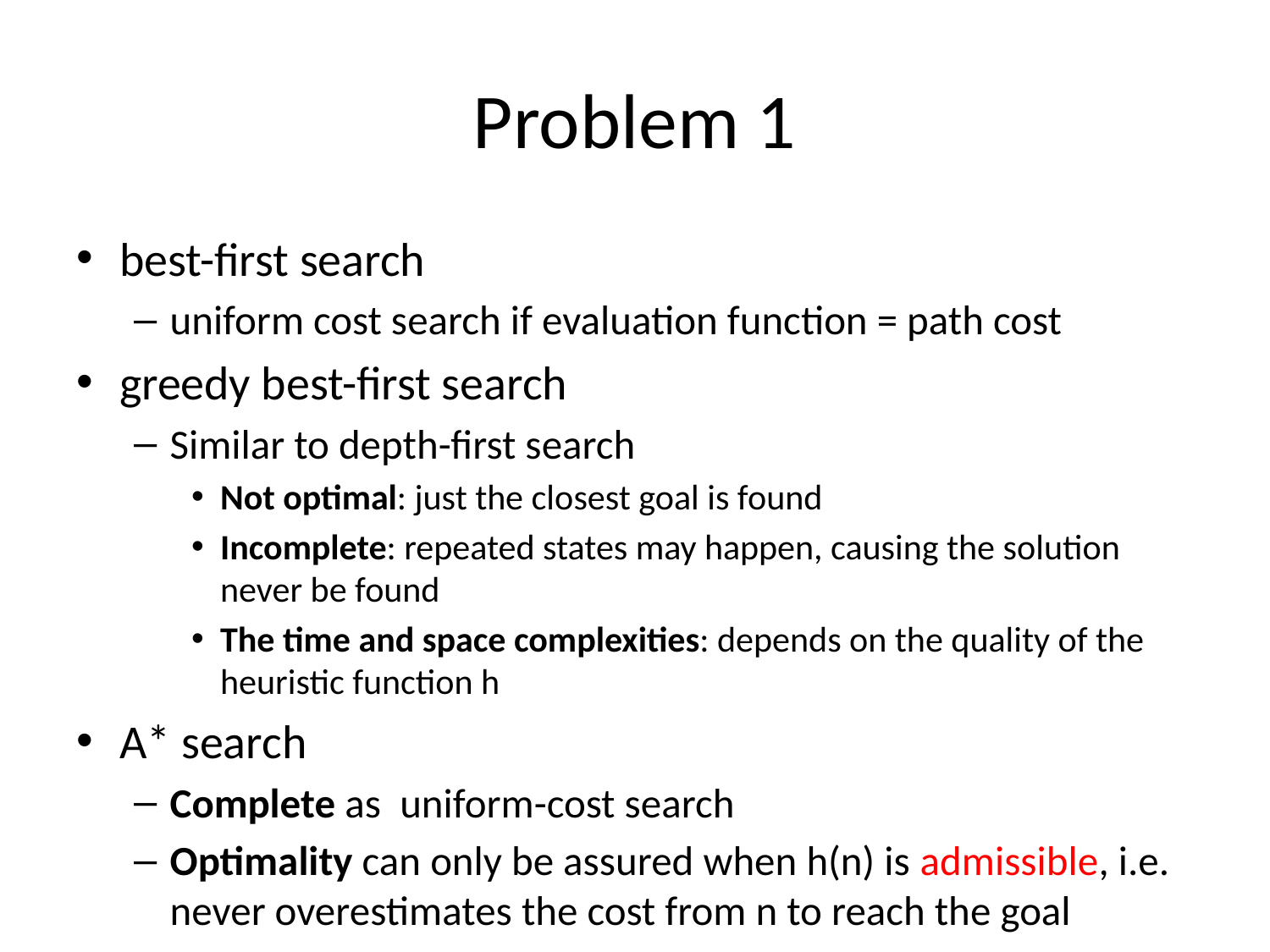

# Problem 1
best-first search
uniform cost search if evaluation function = path cost
greedy best-first search
Similar to depth-first search
Not optimal: just the closest goal is found
Incomplete: repeated states may happen, causing the solution never be found
The time and space complexities: depends on the quality of the heuristic function h
A* search
Complete as  uniform-cost search
Optimality can only be assured when h(n) is admissible, i.e. never overestimates the cost from n to reach the goal